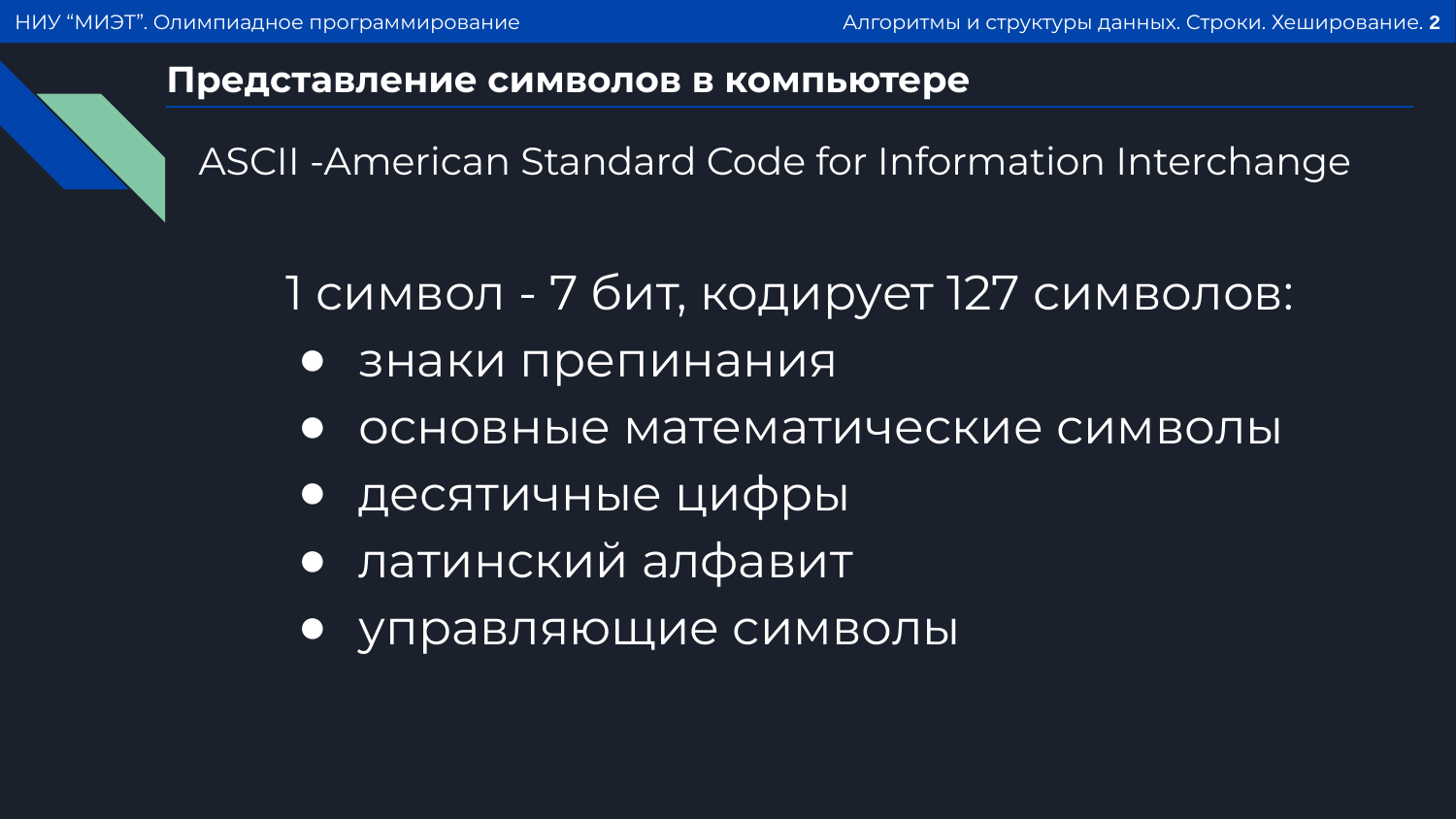

# Представление символов в компьютере
ASCII -American Standard Code for Information Interchange

1 символ - 7 бит, кодирует 127 символов:
знаки препинания
основные математические символы
десятичные цифры
латинский алфавит
управляющие символы